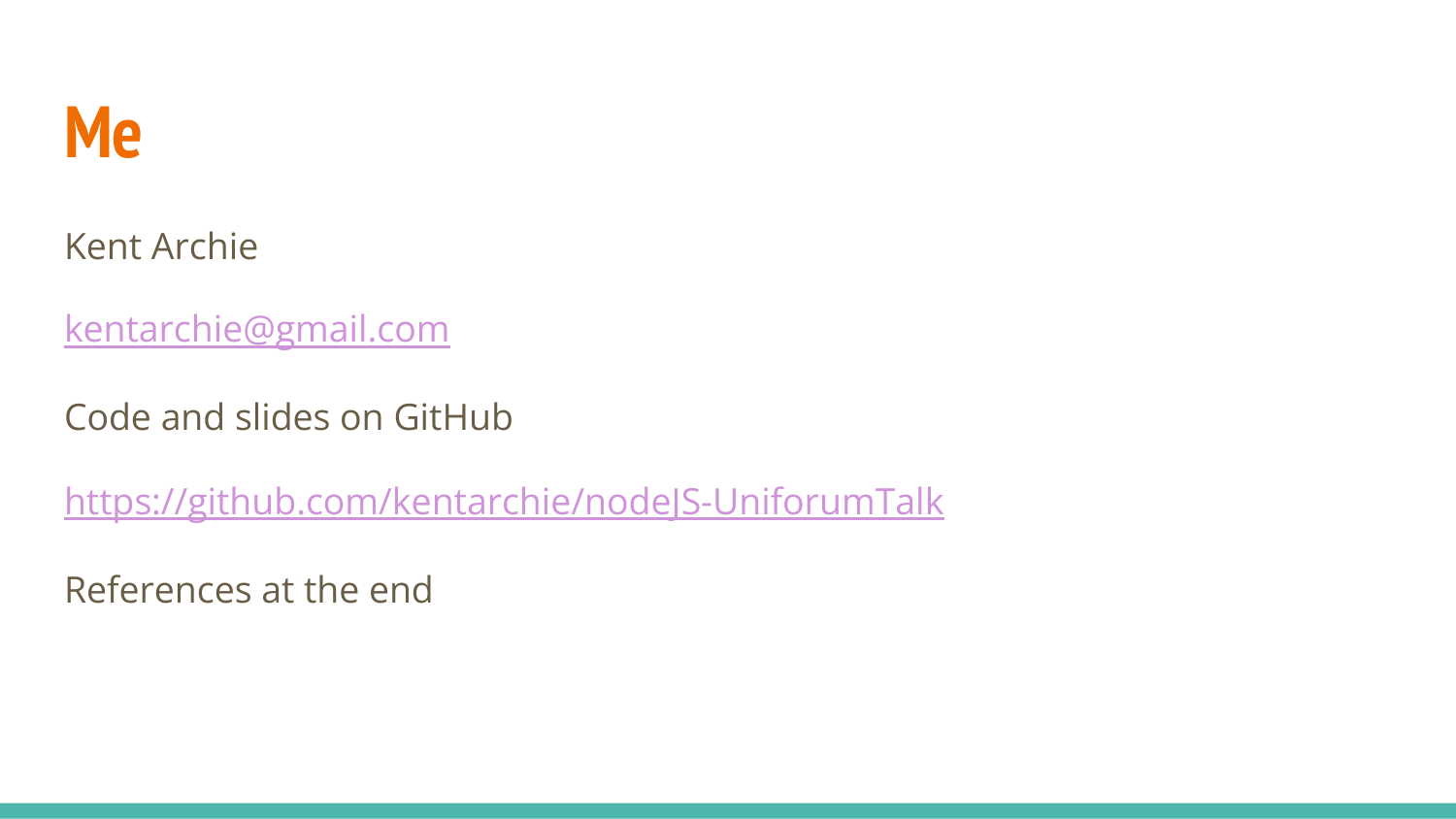

# Me
Kent Archie
kentarchie@gmail.com
Code and slides on GitHub
https://github.com/kentarchie/nodeJS-UniforumTalk
References at the end